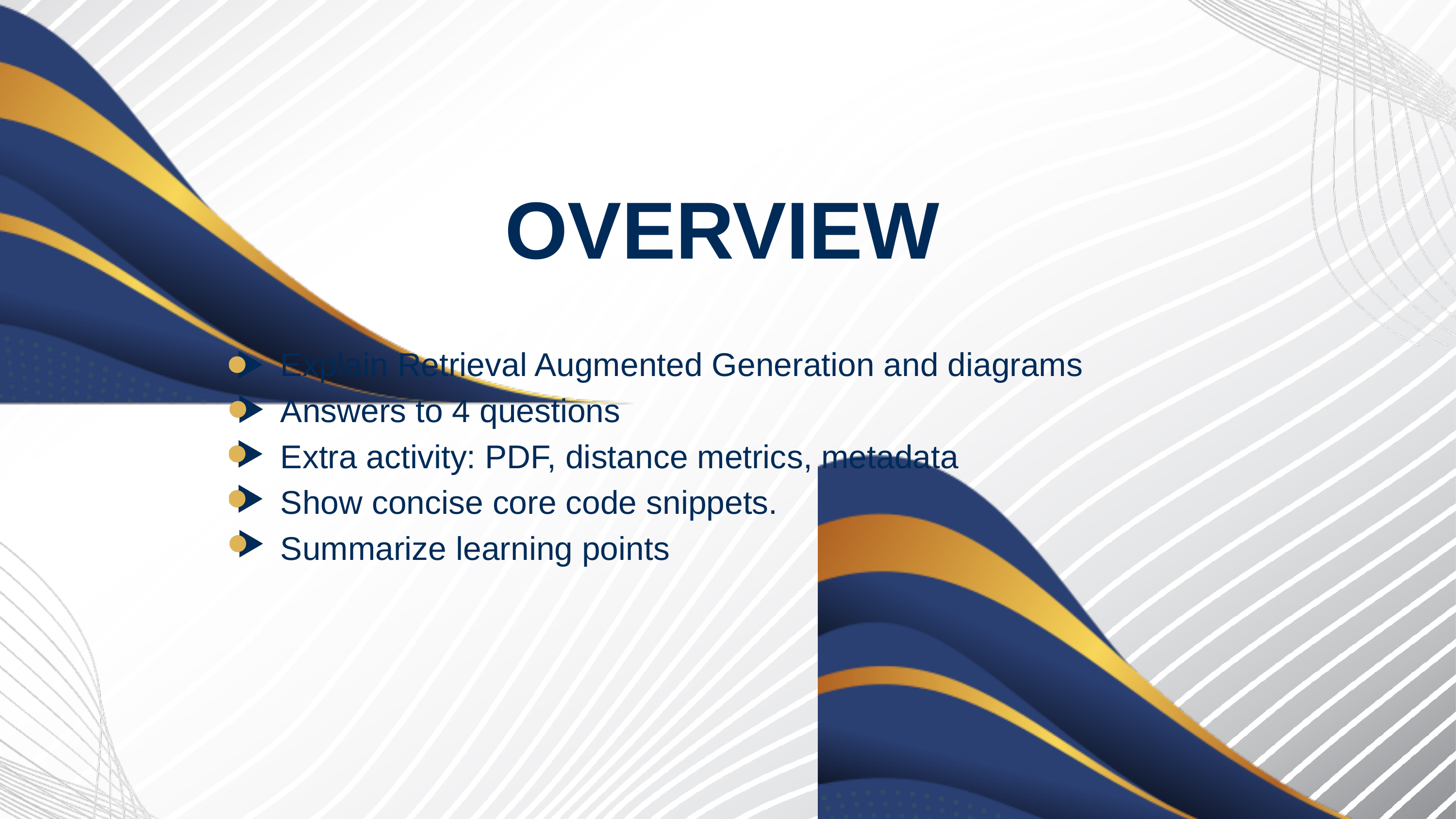

OVERVIEW

  Explain Retrieval Augmented Generation and diagrams
  Answers to 4 questions
  Extra activity: PDF, distance metrics, metadata
  Show concise core code snippets.
  Summarize learning points